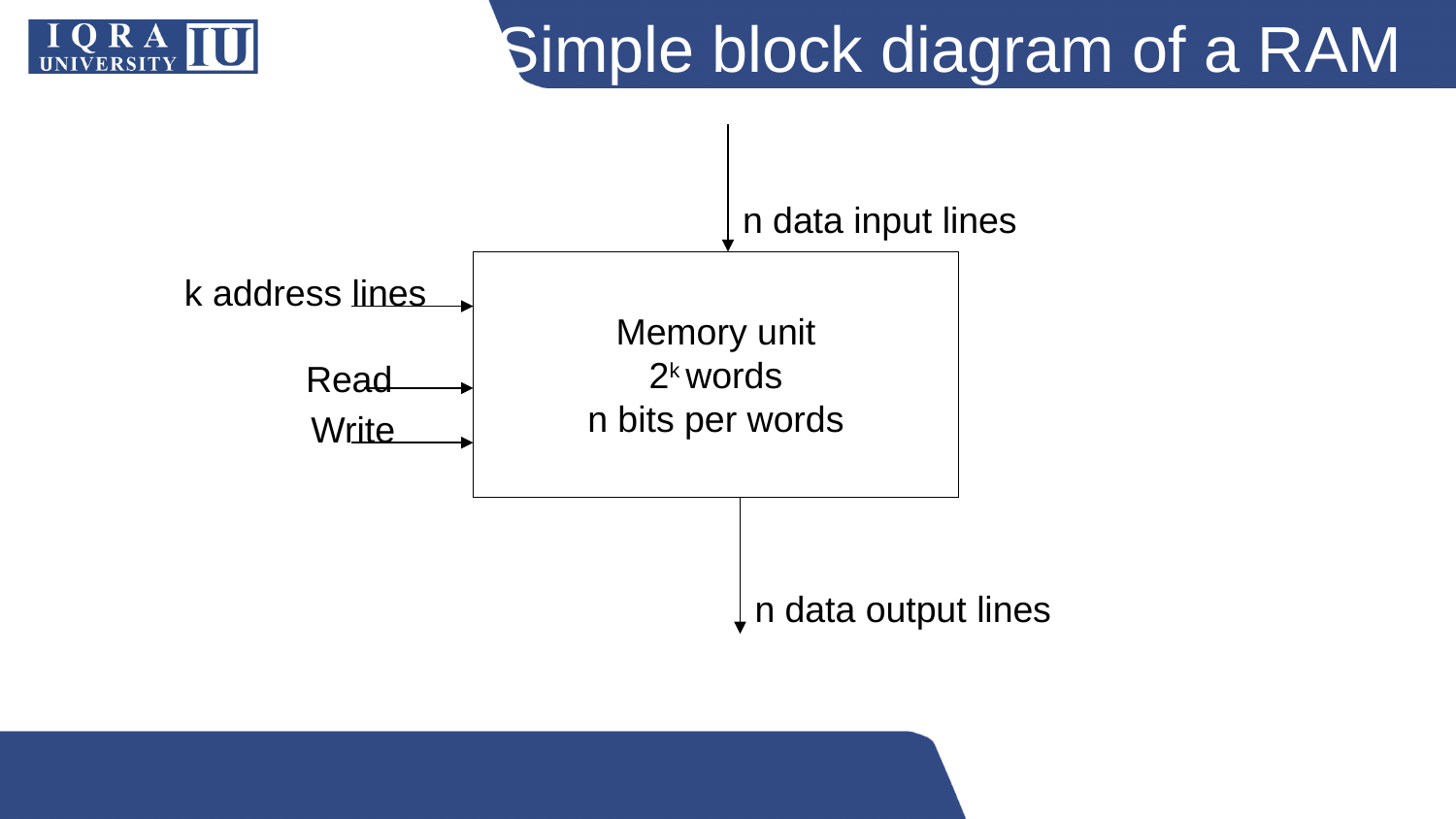

# Simple block diagram of a RAM
n data input lines
Memory unit
2k words
n bits per words
k address lines
Read
Write
n data output lines